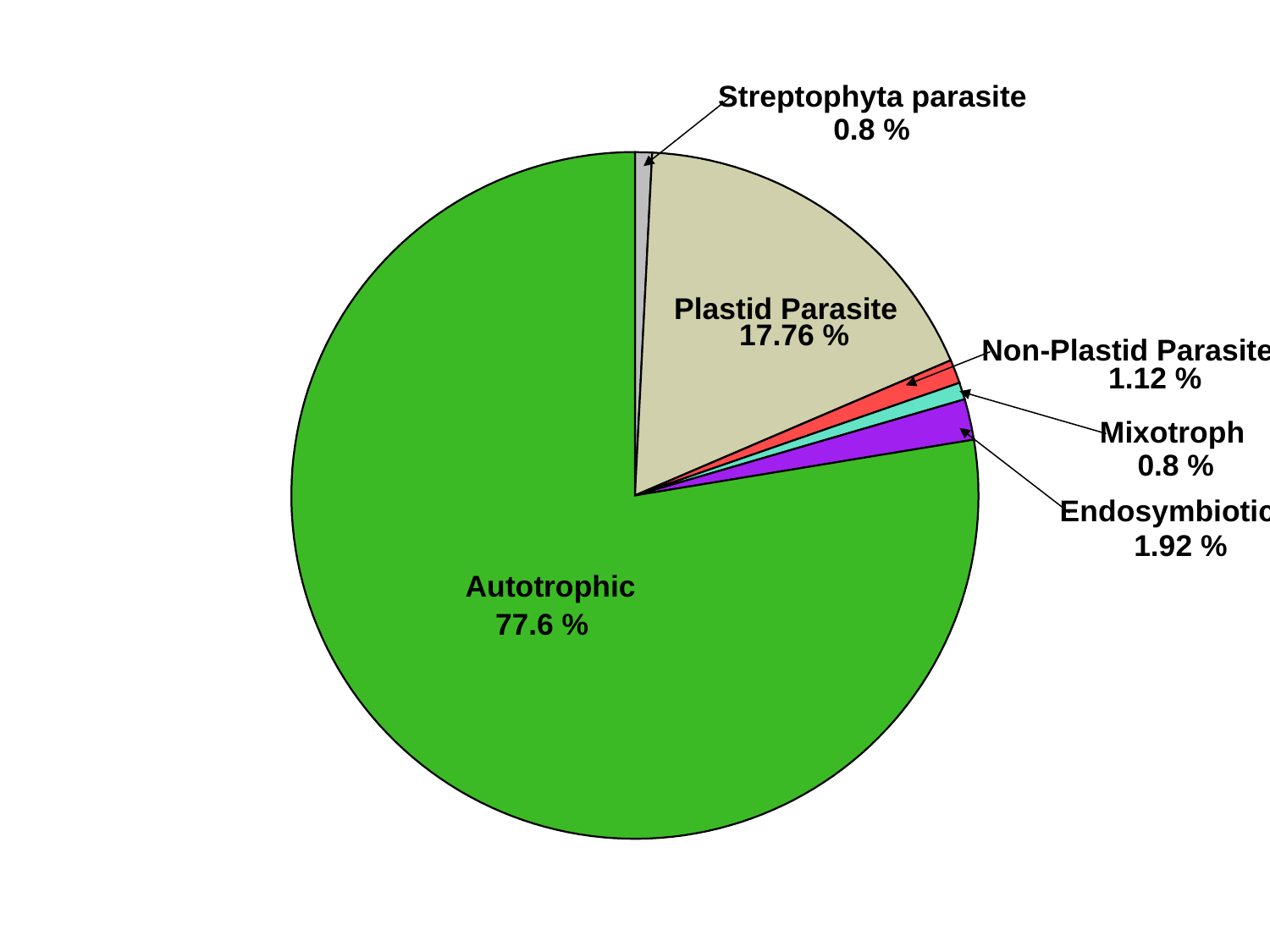

Streptophyta parasite
 0.8 %

Plastid Parasite
 17.76 %
Non-Plastid Parasite

 1.12 %

Mixotroph
 0.8 %
Endosymbiotic
 1.92 %
Autotrophic
 77.6 %